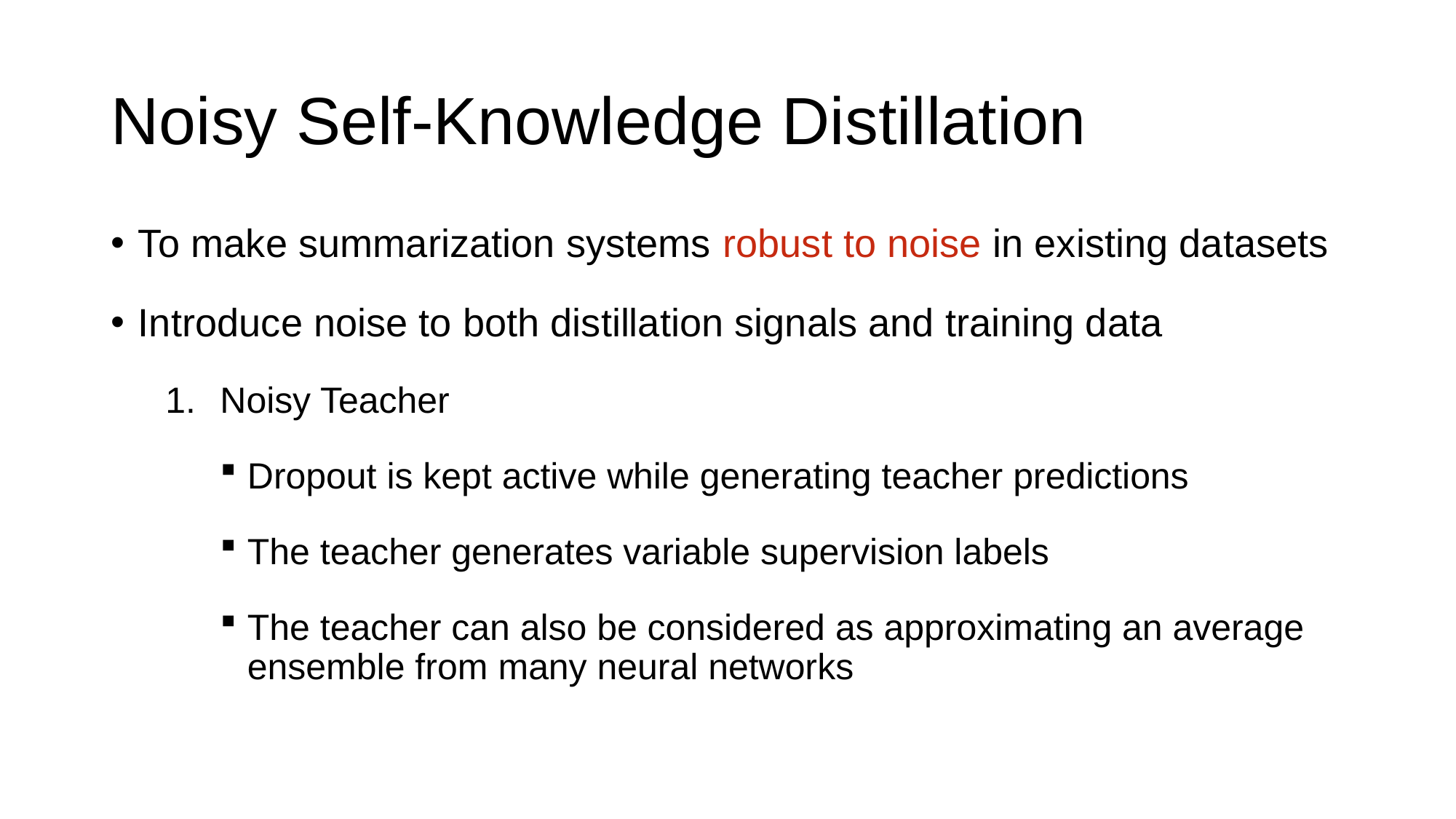

# Noisy Self-Knowledge Distillation
To make summarization systems robust to noise in existing datasets
Introduce noise to both distillation signals and training data
Noisy Teacher
Dropout is kept active while generating teacher predictions
The teacher generates variable supervision labels
The teacher can also be considered as approximating an average ensemble from many neural networks